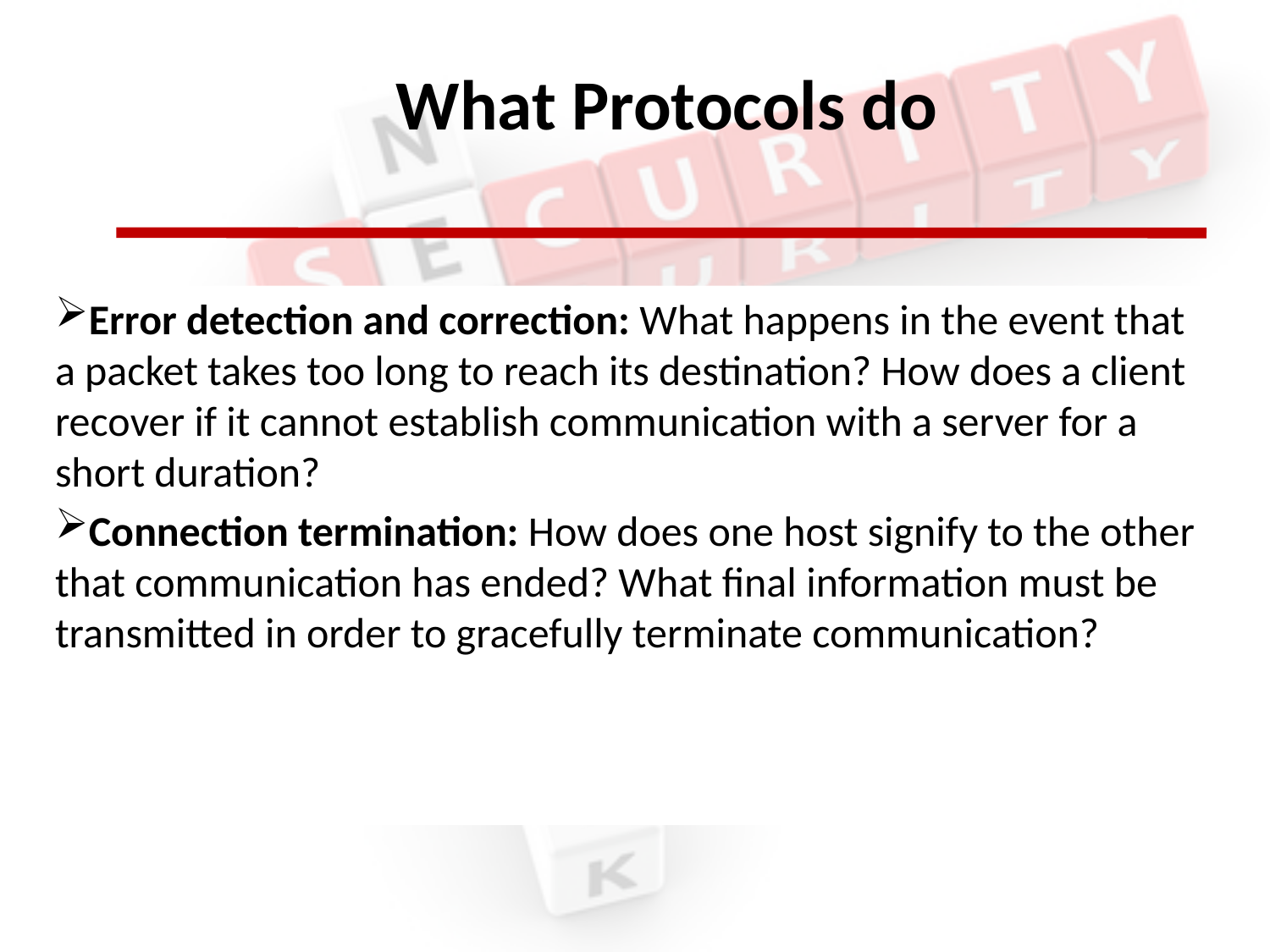

What Protocols do
Error detection and correction: What happens in the event that a packet takes too long to reach its destination? How does a client recover if it cannot establish communication with a server for a short duration?
Connection termination: How does one host signify to the other that communication has ended? What final information must be transmitted in order to gracefully terminate communication?